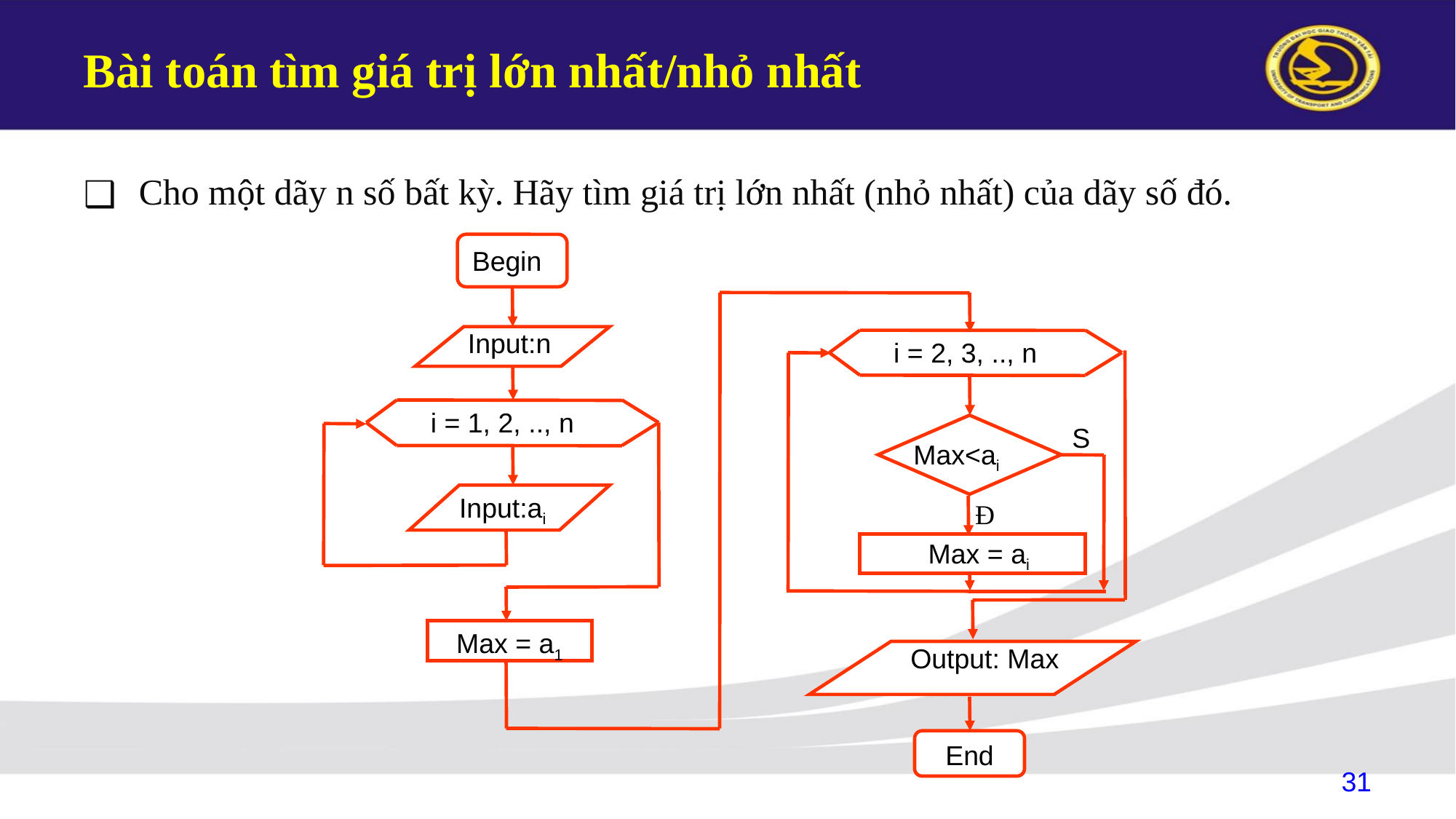

# Bài toán tìm giá trị lớn nhất/nhỏ nhất
Cho một dãy n số bất kỳ. Hãy tìm giá trị lớn nhất (nhỏ nhất) của dãy số đó.

Begin
Input:n

   i = 2, 3, .., n
   i = 1, 2, .., n
S

Max<ai

Input:ai

Đ
       Max = ai

Max = a1
Output: Max

End
31